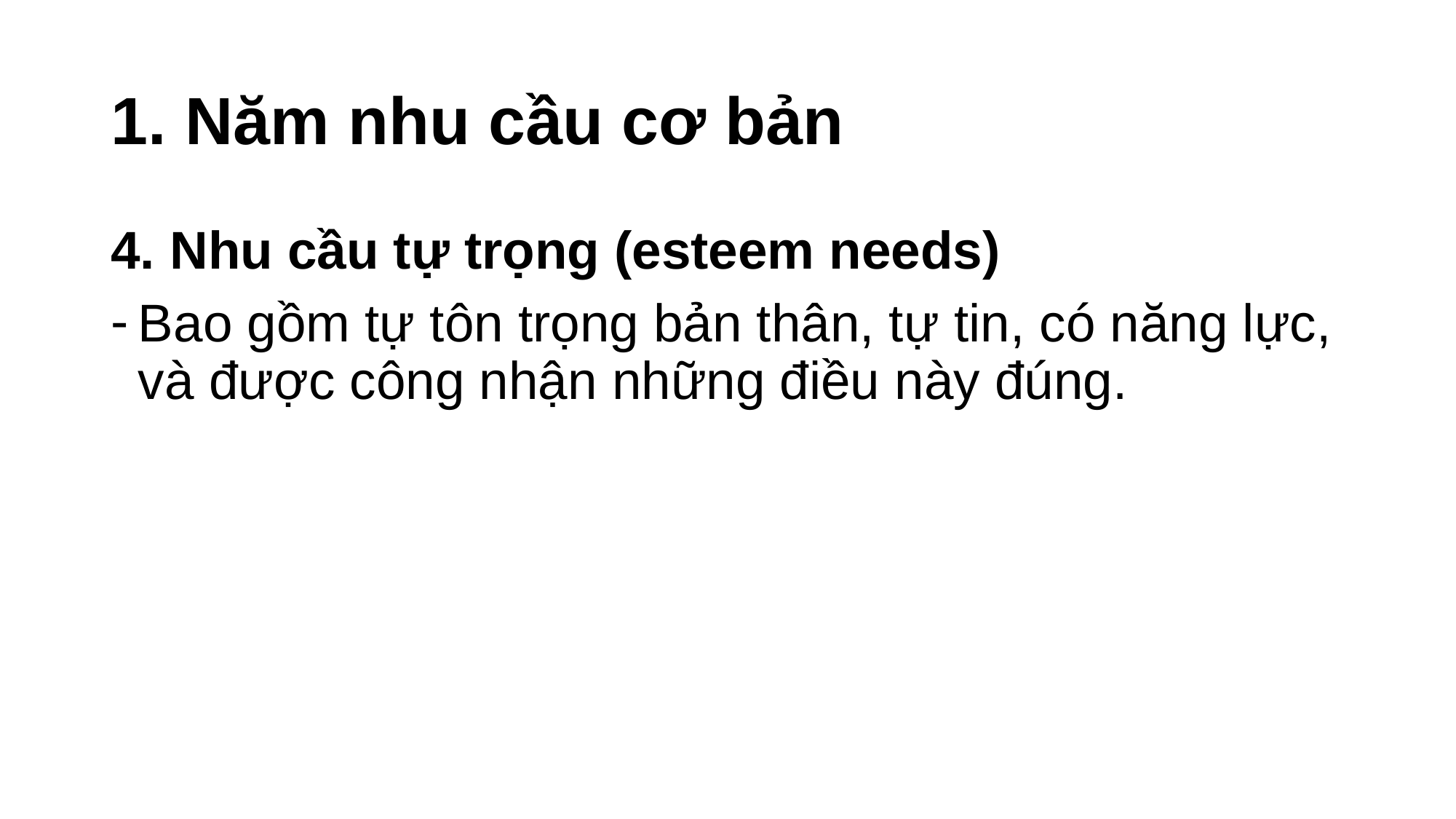

# 1. Năm nhu cầu cơ bản
4. Nhu cầu tự trọng (esteem needs)
Bao gồm tự tôn trọng bản thân, tự tin, có năng lực, và được công nhận những điều này đúng.